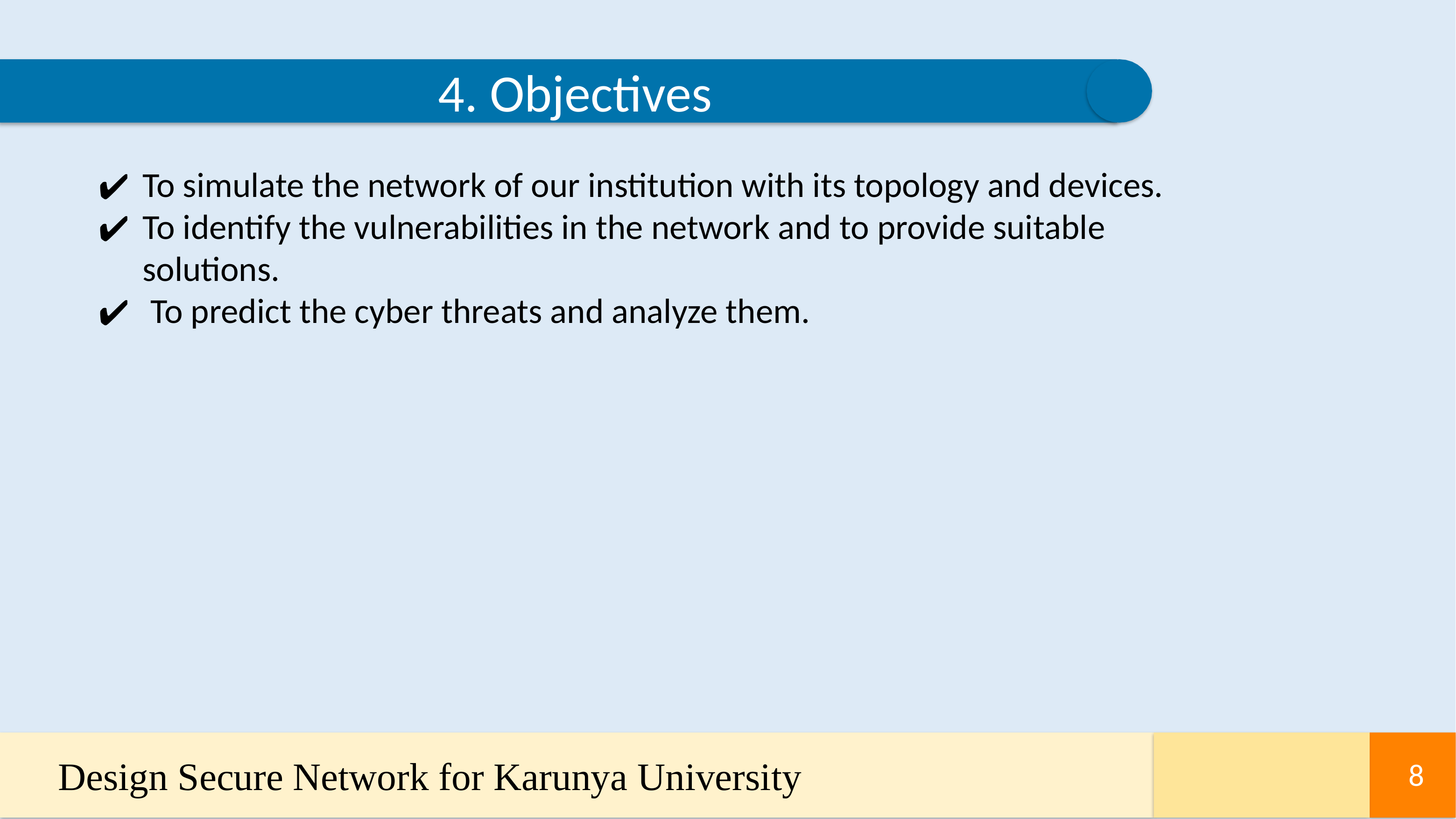

4. Objectives

To simulate the network of our institution with its topology and devices.
To identify the vulnerabilities in the network and to provide suitable solutions.
 To predict the cyber threats and analyze them.

Design Secure Network for Karunya University
8
8